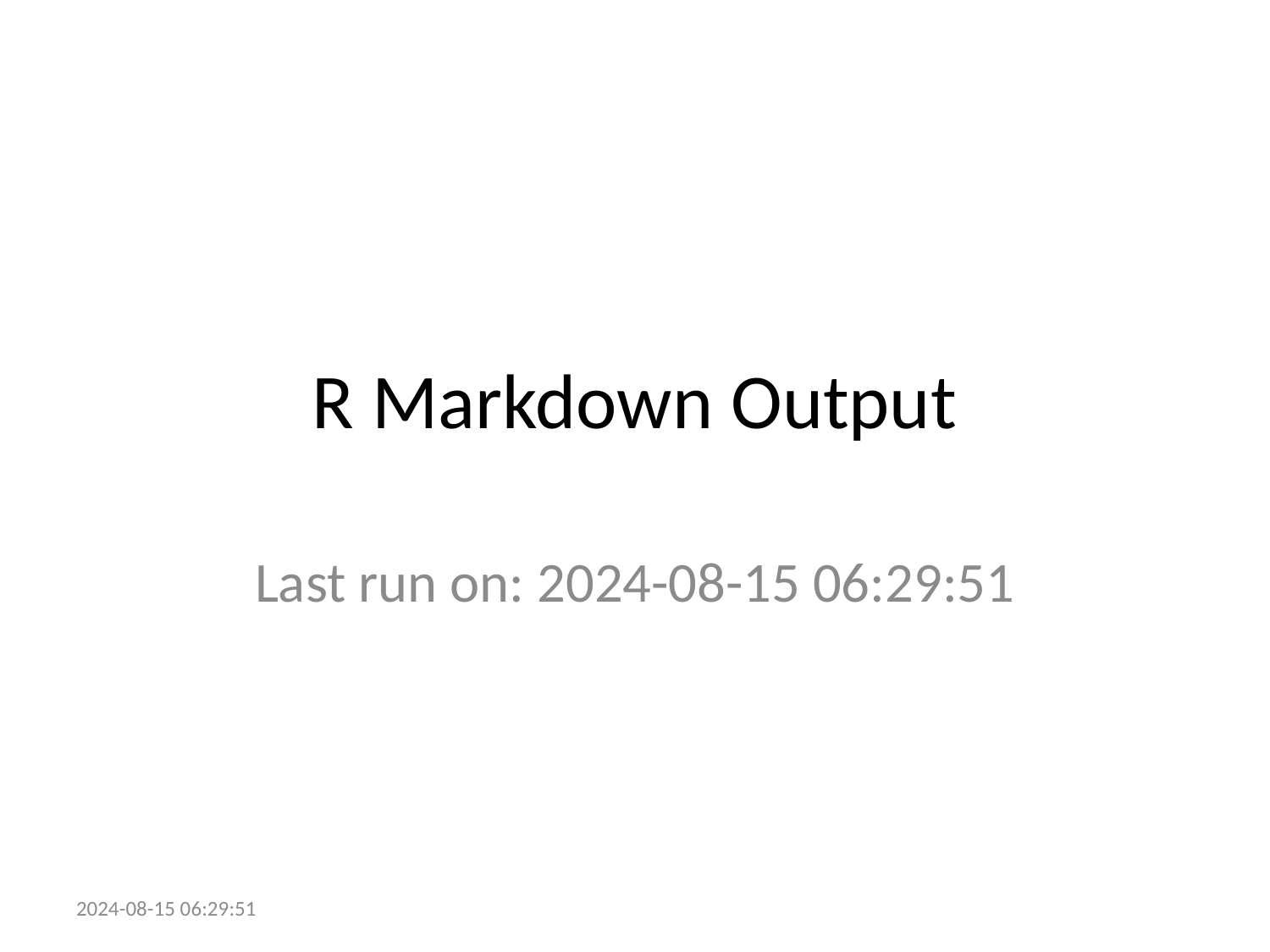

# R Markdown Output
Last run on: 2024-08-15 06:29:51
2024-08-15 06:29:51